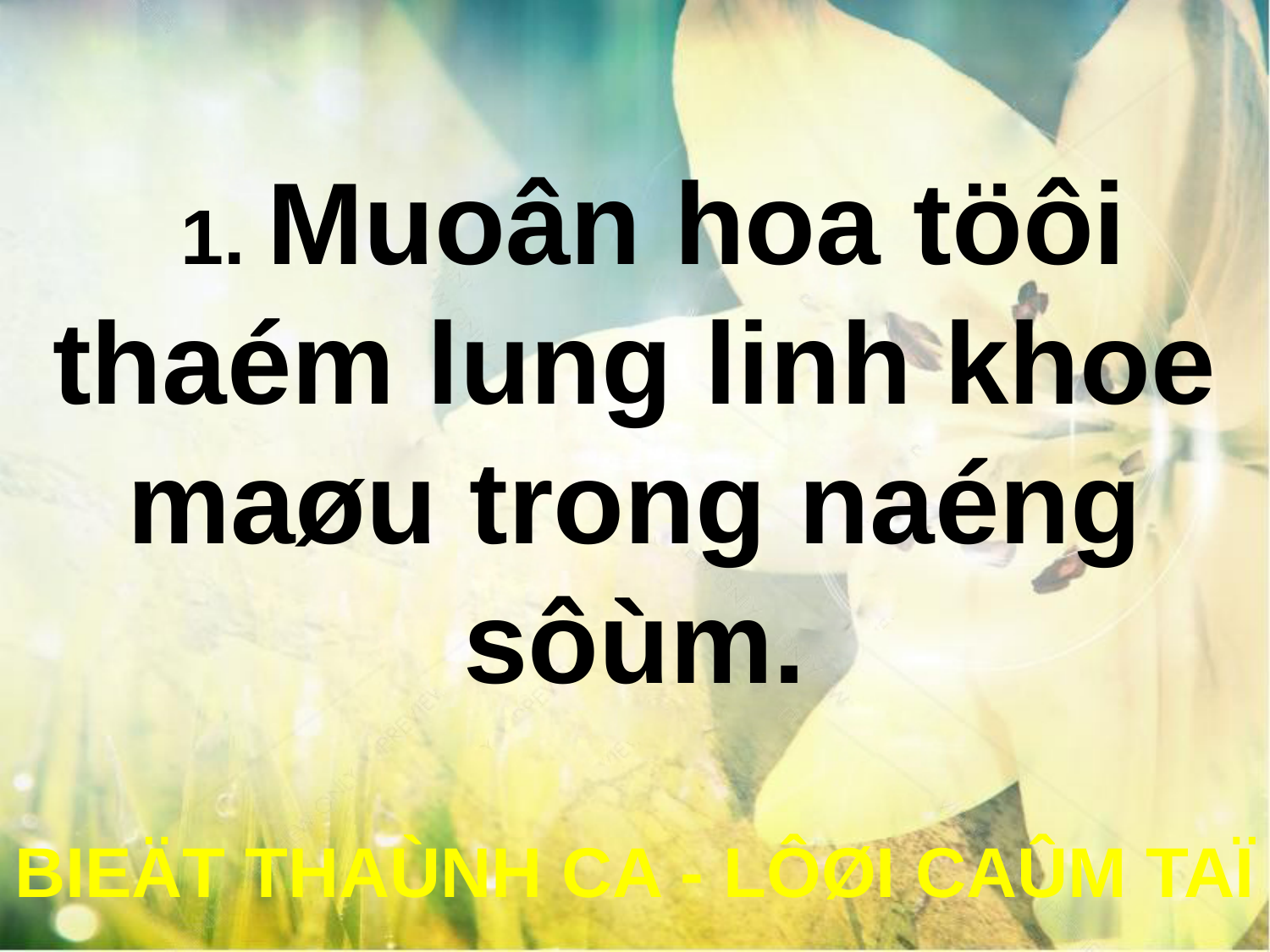

1. Muoân hoa töôi thaém lung linh khoe maøu trong naéng sôùm.
BIEÄT THAÙNH CA - LÔØI CAÛM TAÏ